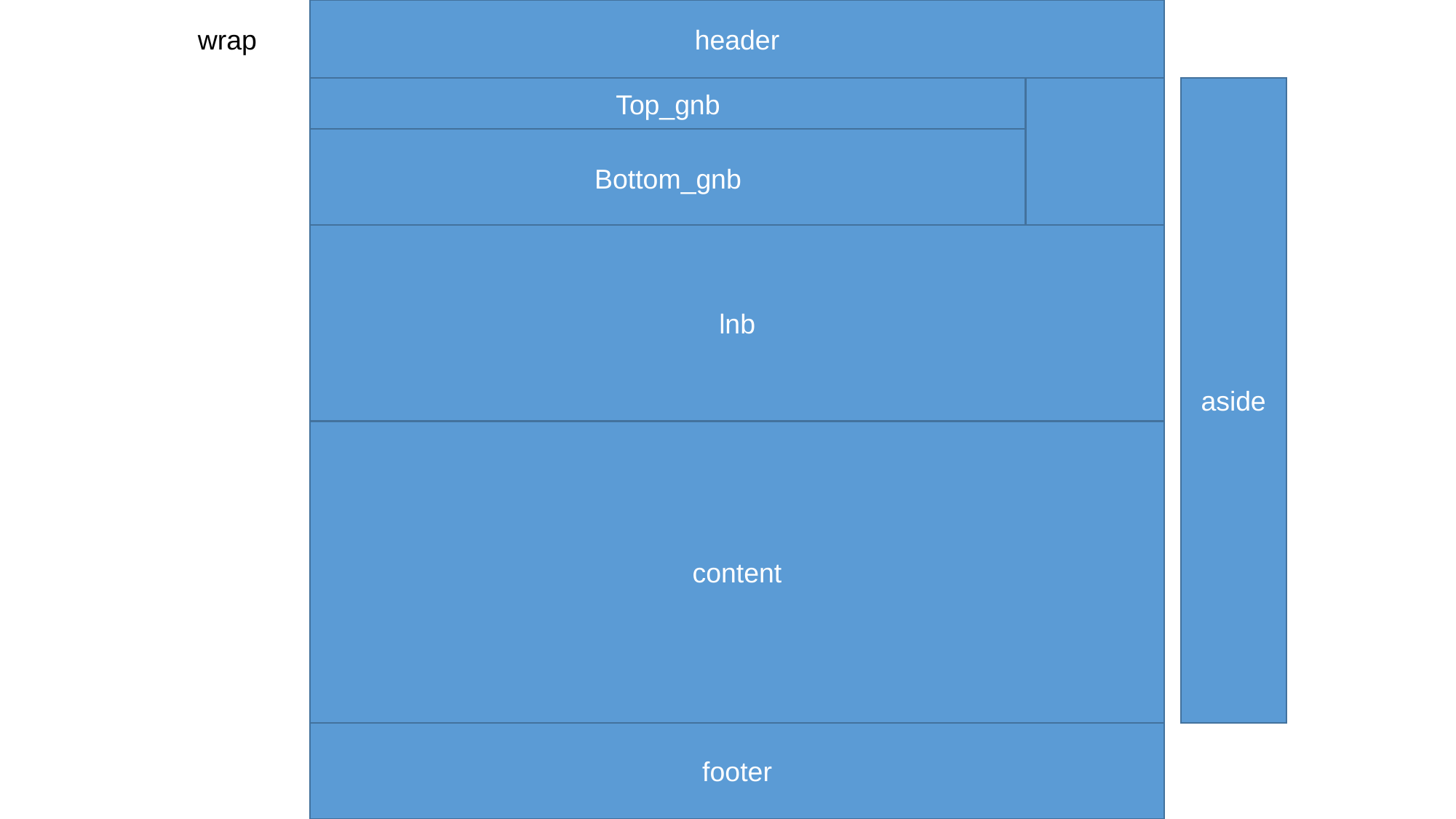

header
wrap
                                                                          Gnb
Top_gnb
aside
Bottom_gnb
lnb
content
footer